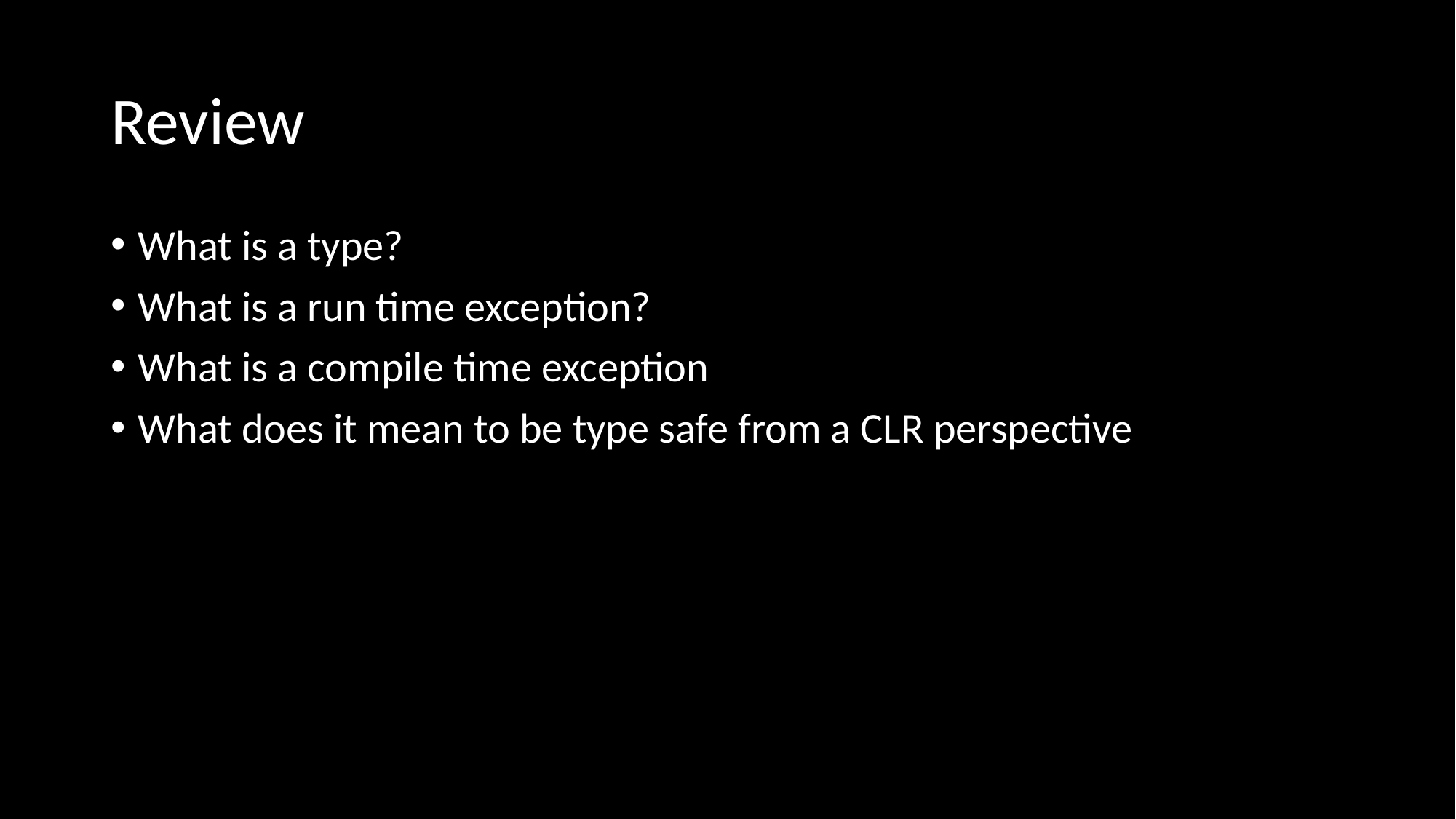

# Review
What is a type?
What is a run time exception?
What is a compile time exception
What does it mean to be type safe from a CLR perspective